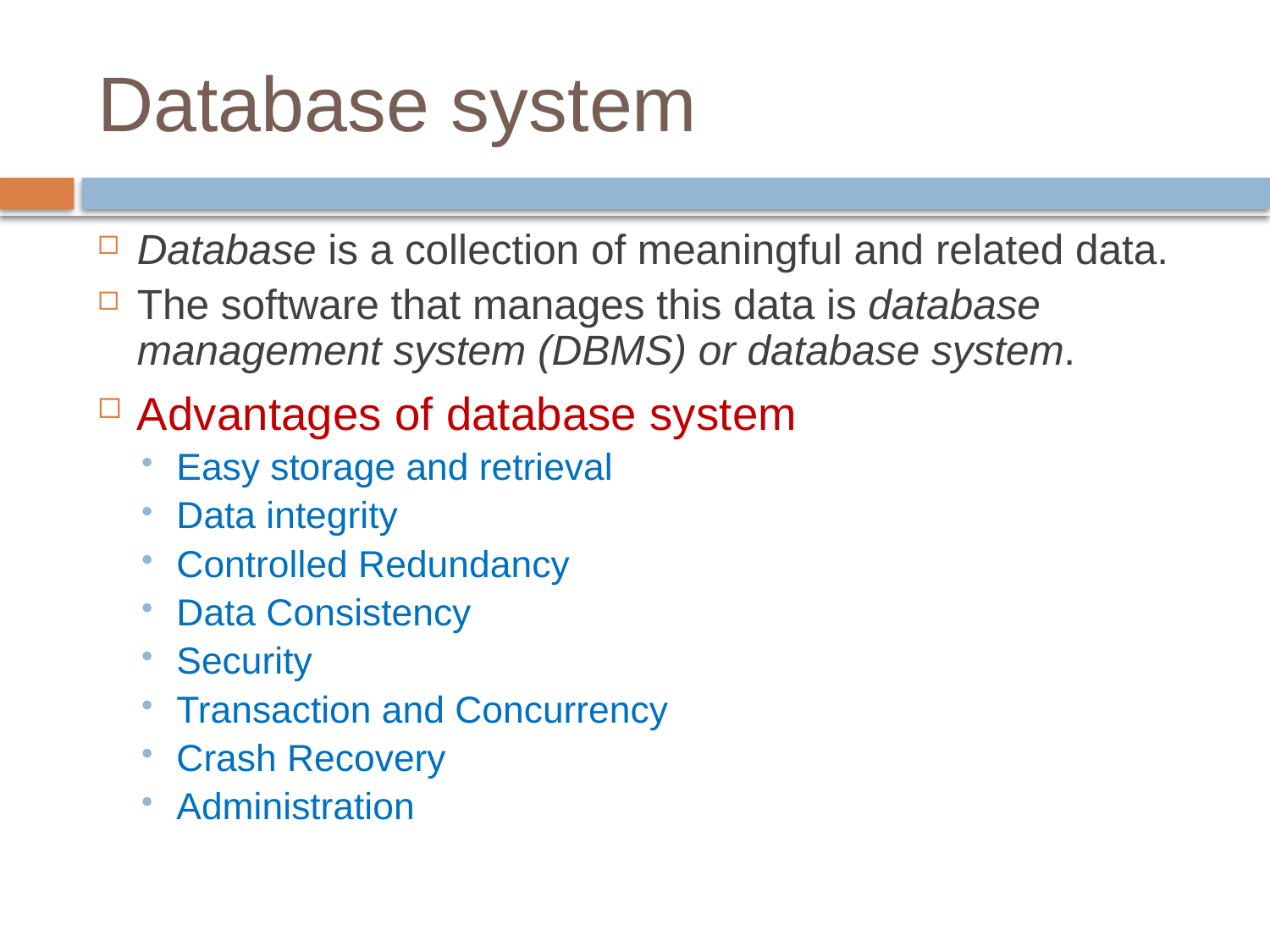

# Database system
Database is a collection of meaningful and related data.
The software that manages this data is database management system (DBMS) or database system.
Advantages of database system
Easy storage and retrieval
Data integrity
Controlled Redundancy
Data Consistency
Security
Transaction and Concurrency
Crash Recovery
Administration